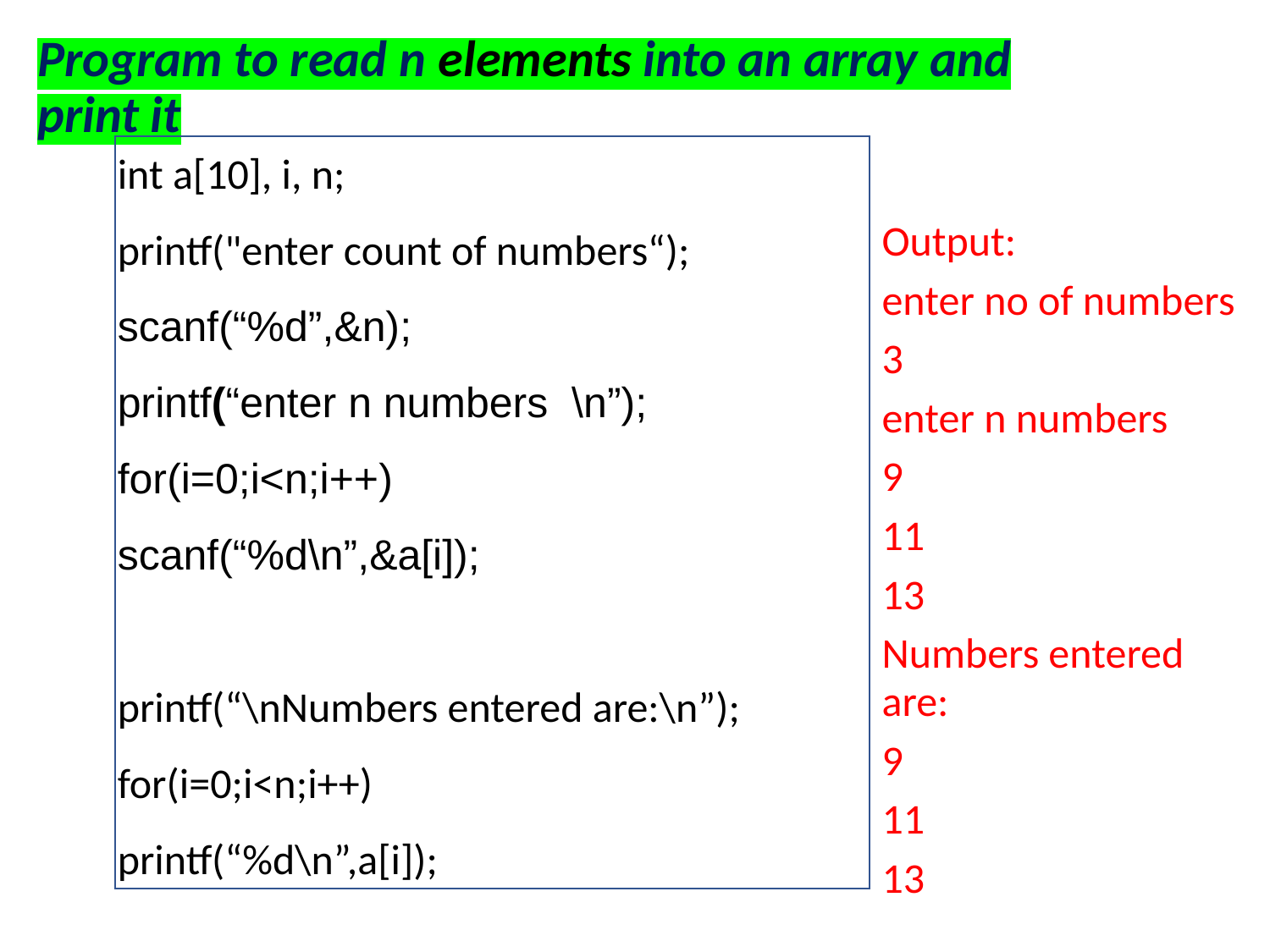

# Program to read n elements into an array and print it
int a[10], i, n;
printf("enter count of numbers“);
scanf(“%d”,&n);
printf(“enter n numbers  \n”);
for(i=0;i<n;i++)
scanf(“%d\n”,&a[i]);

printf(“\nNumbers entered are:\n”);
for(i=0;i<n;i++)
printf(“%d\n”,a[i]);

Output:
enter no of numbers
3
enter n numbers
9
11
13
Numbers entered are:
9
11
13
Dr. Satpal Singh Kushwaha